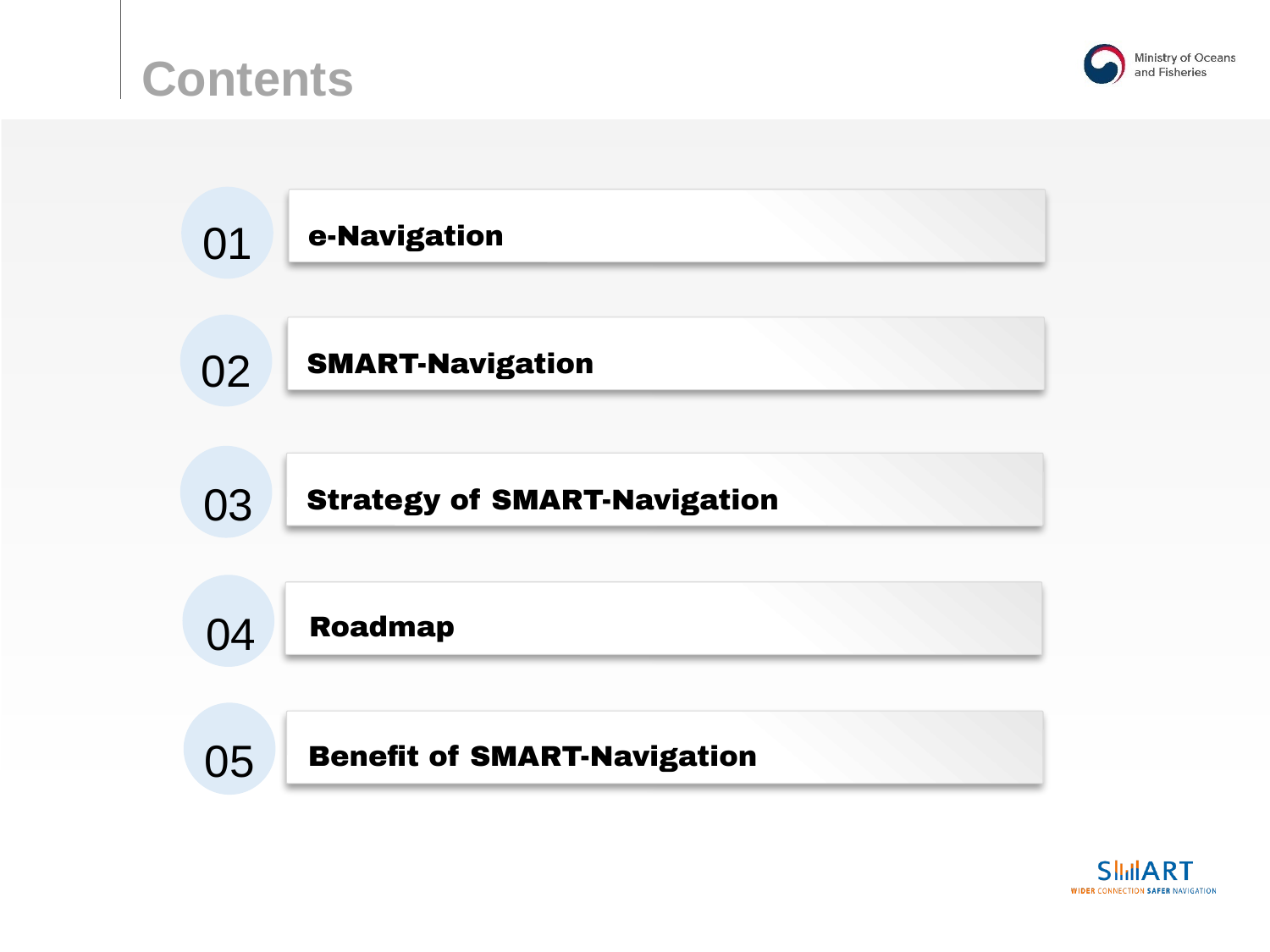

e-Navigation
01

 SMART-Navigation
02

03
 Strategy of SMART-Navigation

 Roadmap
04

 Benefit of SMART-Navigation
05